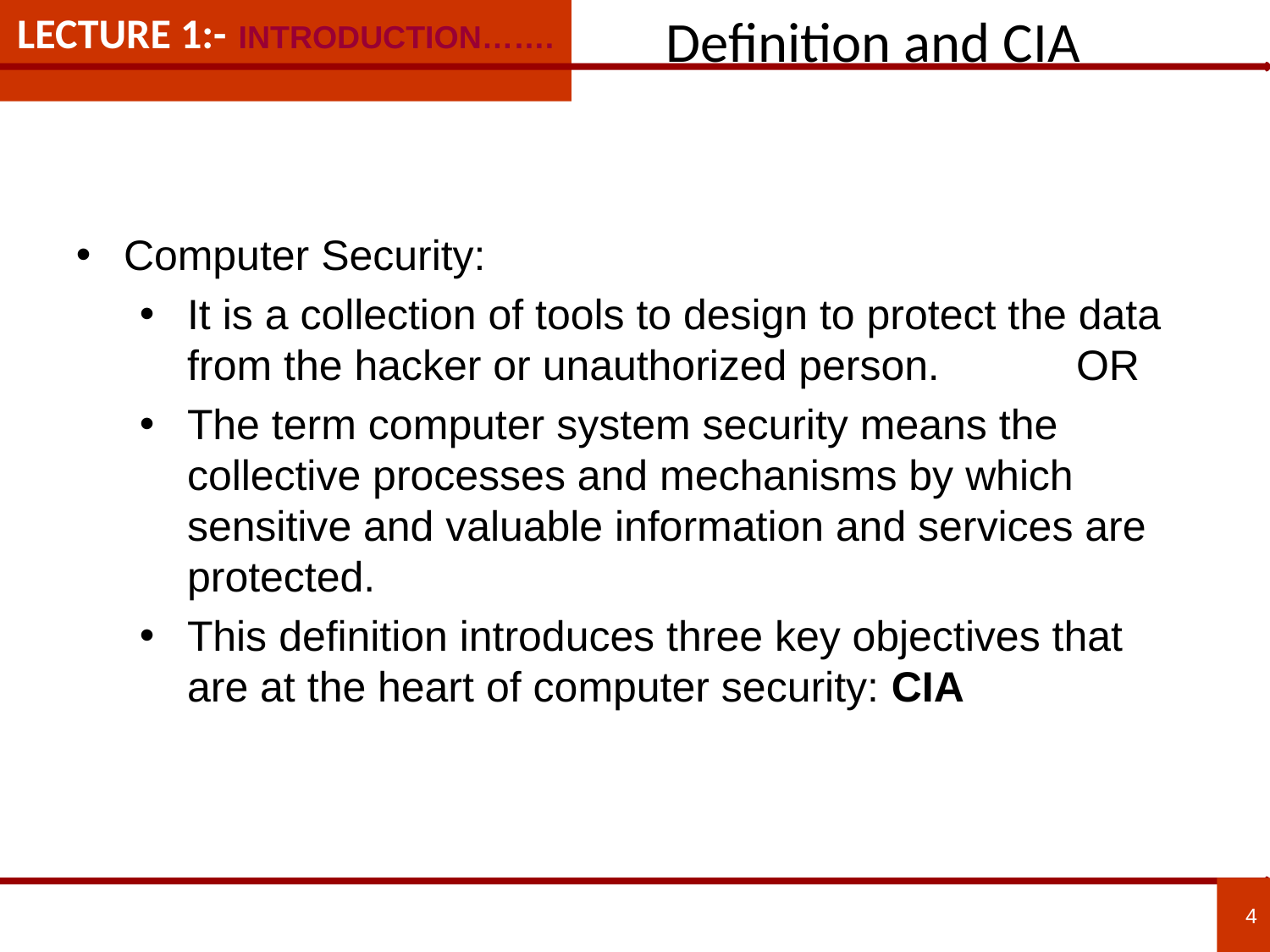

LECTURE 1:- INTRODUCTION…….

Definition and CIA

Computer Security:
It is a collection of tools to design to protect the data from the hacker or unauthorized person.		OR
The term computer system security means the collective processes and mechanisms by which sensitive and valuable information and services are protected.
This definition introduces three key objectives that are at the heart of computer security: CIA

4

4